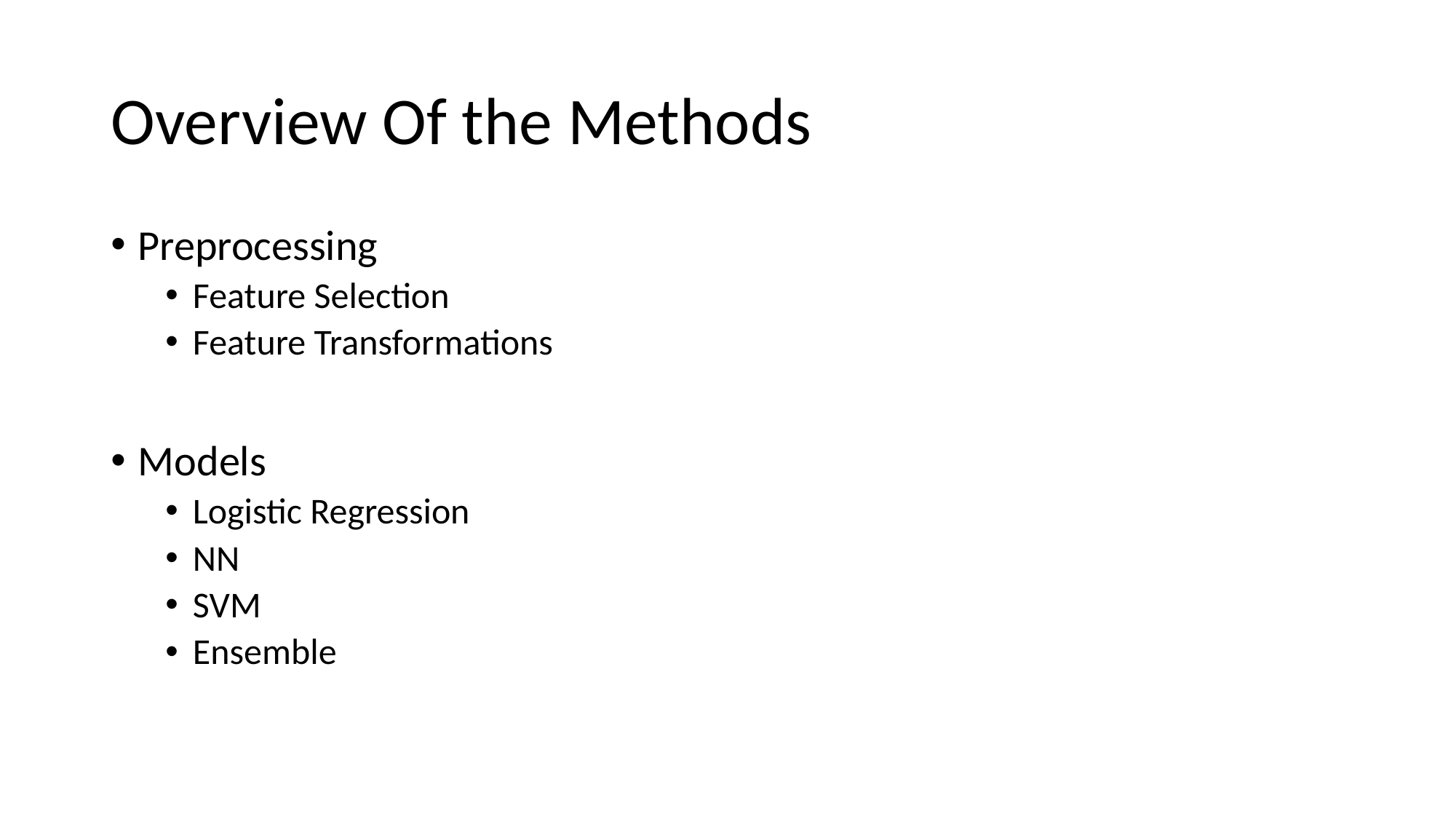

# Overview Of the Methods
Preprocessing
Feature Selection
Feature Transformations

Models
Logistic Regression
NN
SVM
Ensemble